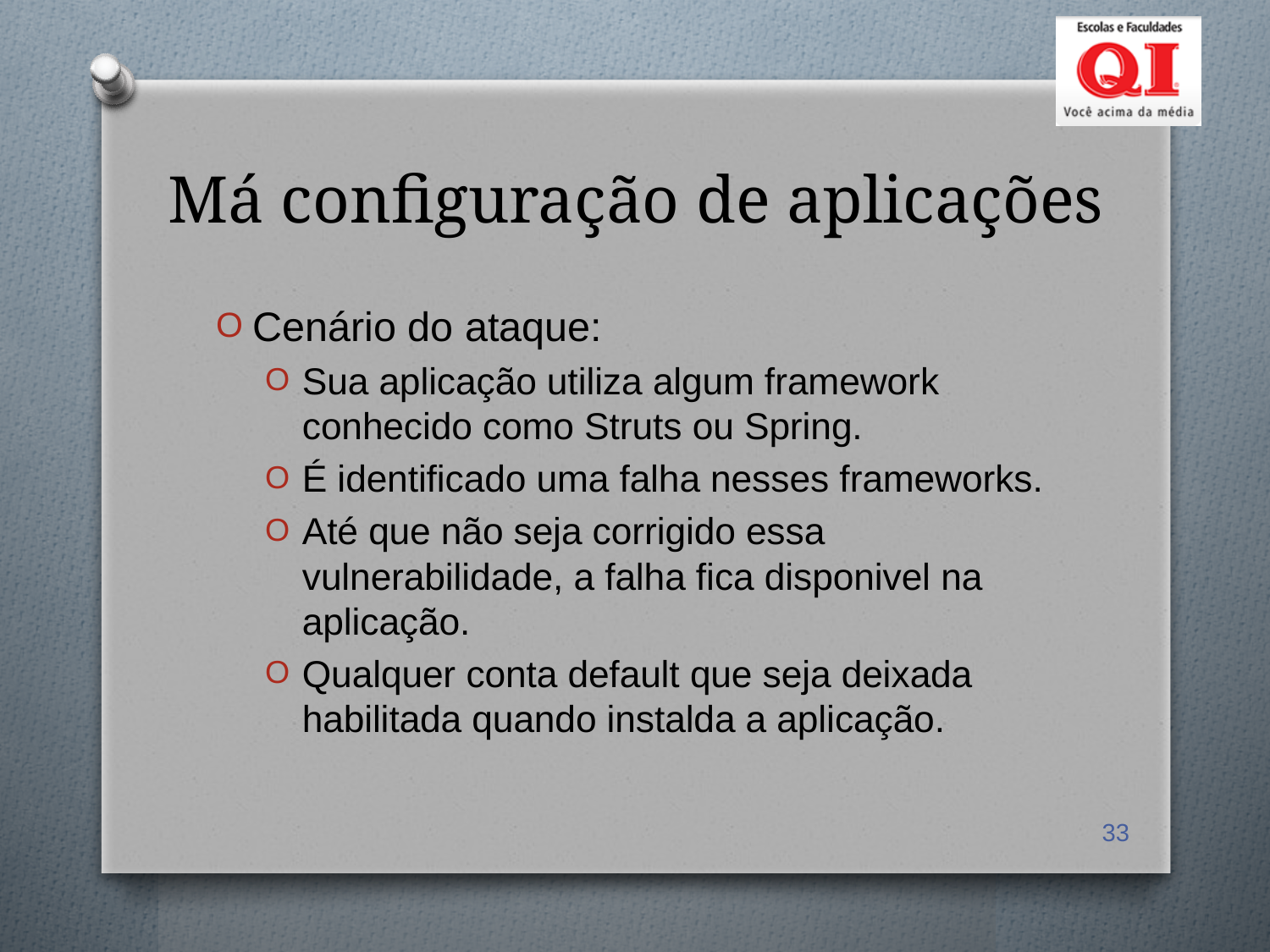

# Má configuração de aplicações
Cenário do ataque:
Sua aplicação utiliza algum framework conhecido como Struts ou Spring.
É identificado uma falha nesses frameworks.
Até que não seja corrigido essa vulnerabilidade, a falha fica disponivel na aplicação.
Qualquer conta default que seja deixada habilitada quando instalda a aplicação.

33